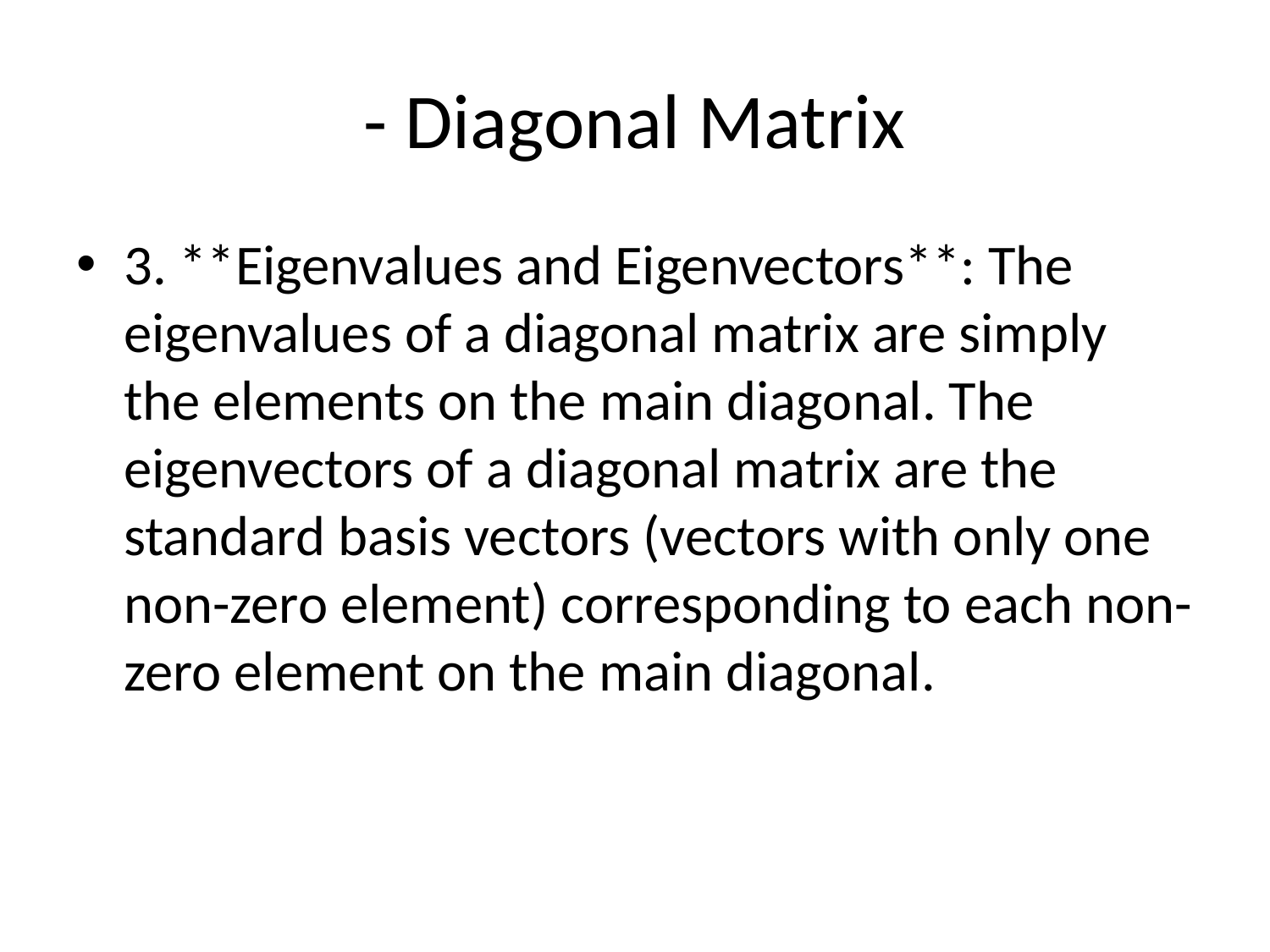

# - Diagonal Matrix
3. **Eigenvalues and Eigenvectors**: The eigenvalues of a diagonal matrix are simply the elements on the main diagonal. The eigenvectors of a diagonal matrix are the standard basis vectors (vectors with only one non-zero element) corresponding to each non-zero element on the main diagonal.